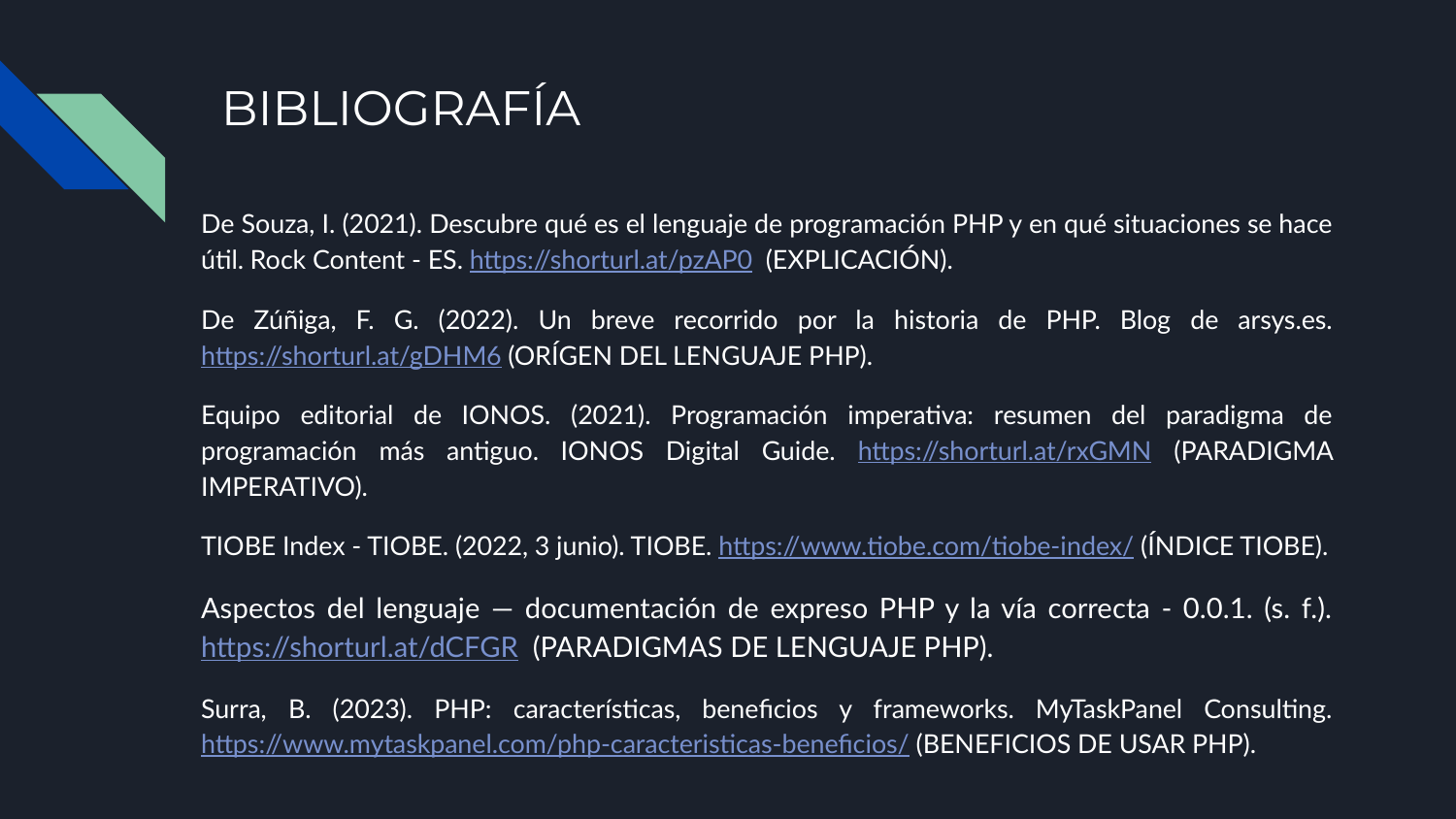

# BIBLIOGRAFÍA
De Souza, I. (2021). Descubre qué es el lenguaje de programación PHP y en qué situaciones se hace útil. Rock Content - ES. https://shorturl.at/pzAP0  (EXPLICACIÓN).
De Zúñiga, F. G. (2022). Un breve recorrido por la historia de PHP. Blog de arsys.es. https://shorturl.at/gDHM6 (ORÍGEN DEL LENGUAJE PHP).
Equipo editorial de IONOS. (2021). Programación imperativa: resumen del paradigma de programación más antiguo. IONOS Digital Guide. https://shorturl.at/rxGMN (PARADIGMA IMPERATIVO).
TIOBE Index - TIOBE. (2022, 3 junio). TIOBE. https://www.tiobe.com/tiobe-index/ (ÍNDICE TIOBE).
Aspectos del lenguaje — documentación de expreso PHP y la vía correcta - 0.0.1. (s. f.). https://shorturl.at/dCFGR  (PARADIGMAS DE LENGUAJE PHP).
Surra, B. (2023). PHP: características, beneficios y frameworks. MyTaskPanel Consulting. https://www.mytaskpanel.com/php-caracteristicas-beneficios/ (BENEFICIOS DE USAR PHP).